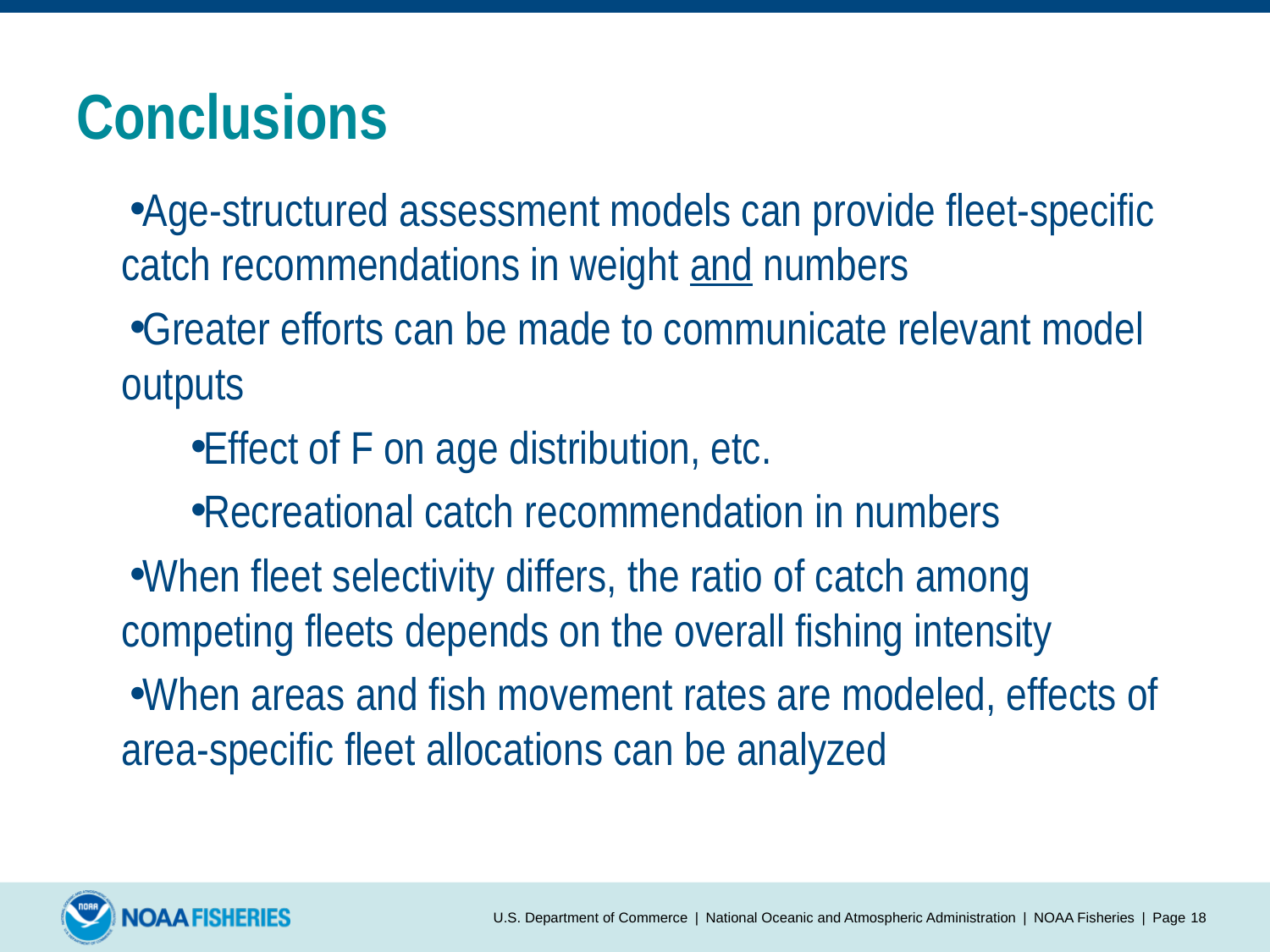

# Conclusions
Age-structured assessment models can provide fleet-specific catch recommendations in weight and numbers
Greater efforts can be made to communicate relevant model outputs
Effect of F on age distribution, etc.
Recreational catch recommendation in numbers
When fleet selectivity differs, the ratio of catch among competing fleets depends on the overall fishing intensity
When areas and fish movement rates are modeled, effects of area-specific fleet allocations can be analyzed
U.S. Department of Commerce | National Oceanic and Atmospheric Administration | NOAA Fisheries | Page 18